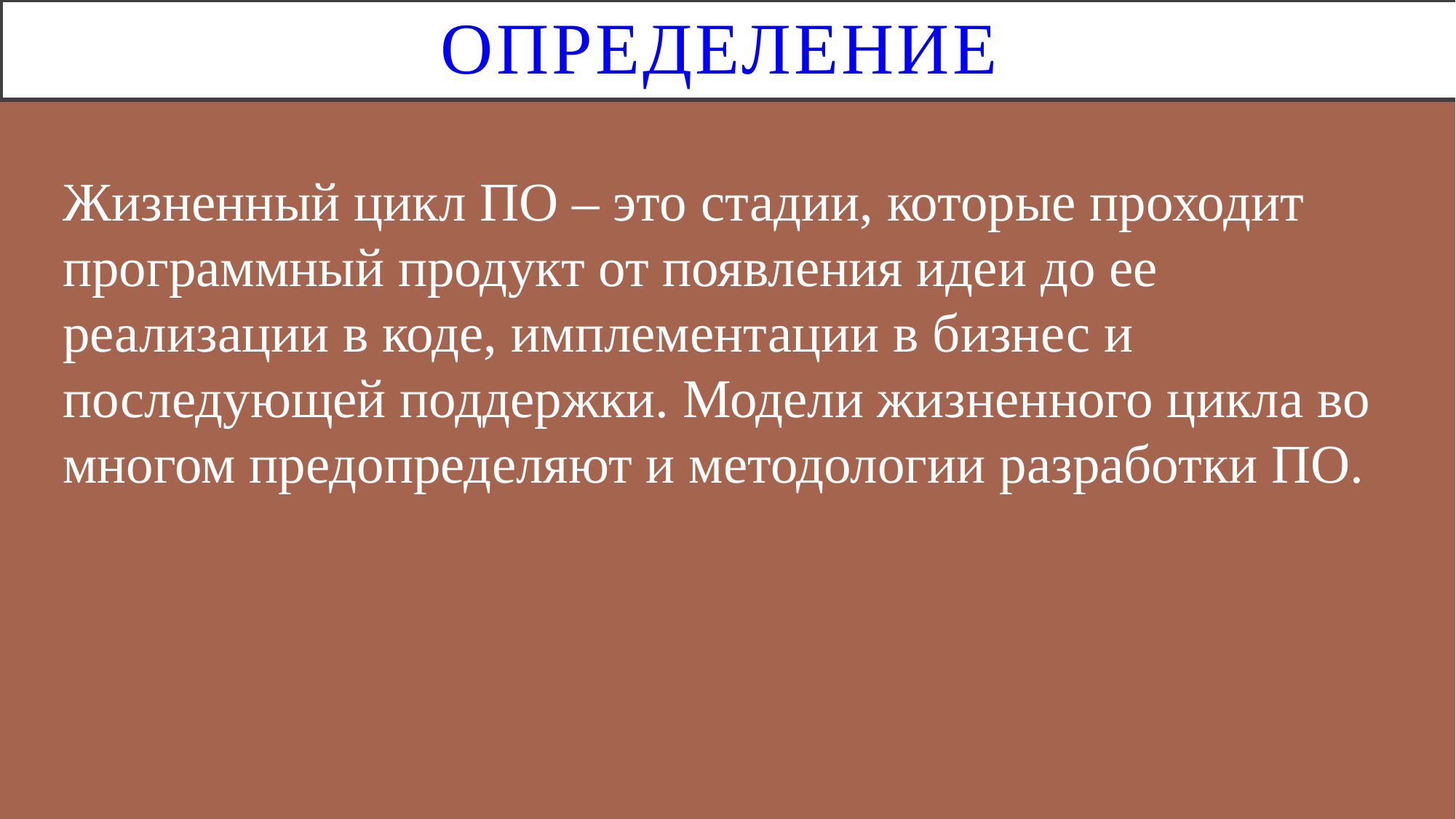

# Определение
Жизненный цикл ПО – это стадии, которые проходит программный продукт от появления идеи до ее реализации в коде, имплементации в бизнес и последующей поддержки. Модели жизненного цикла во многом предопределяют и методологии разработки ПО.